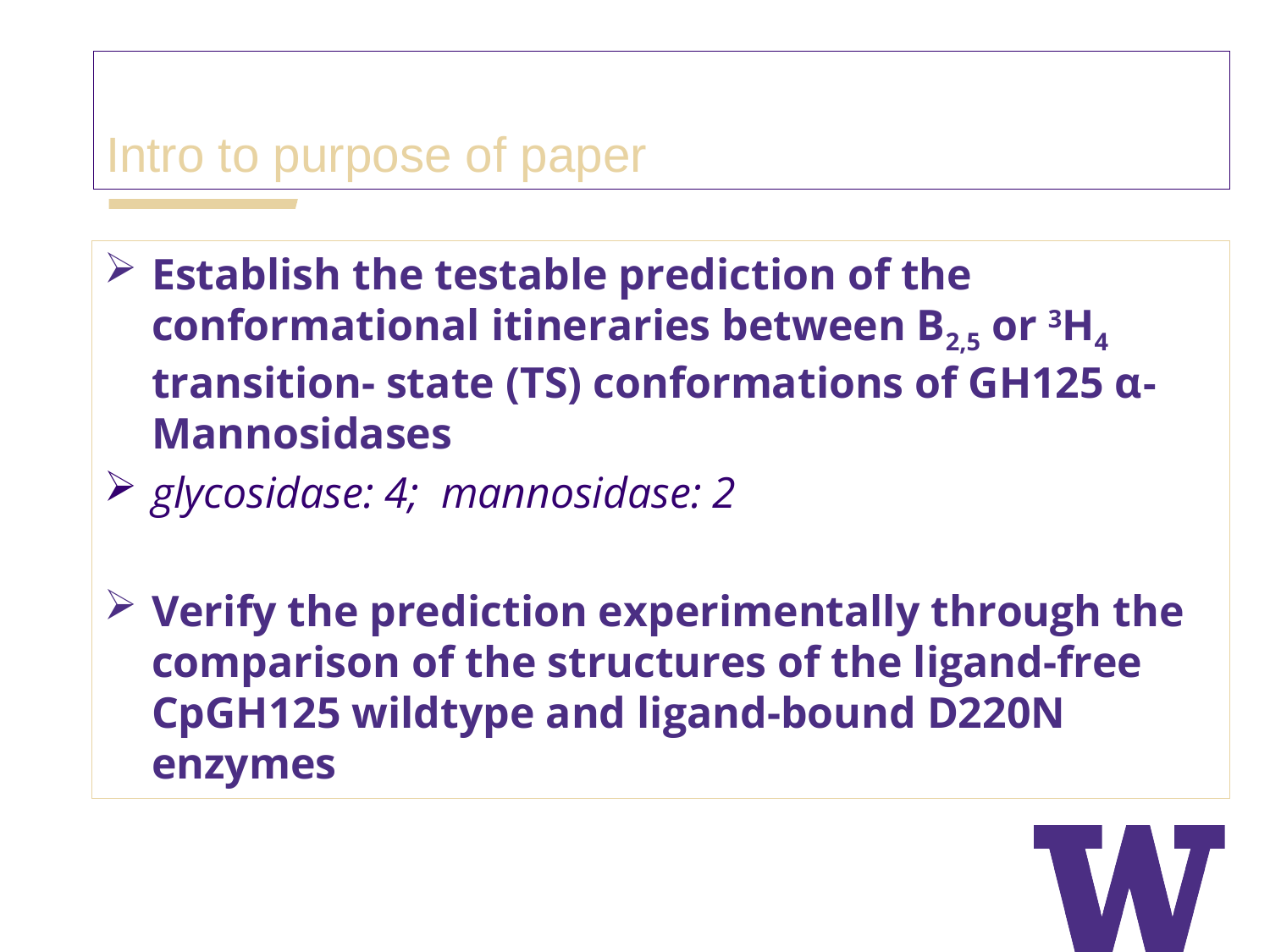

Intro to purpose of paper
Establish the testable prediction of the conformational itineraries between B2,5 or 3H4 transition- state (TS) conformations of GH125 α‐Mannosidases
glycosidase: 4;  mannosidase: 2

Verify the prediction experimentally through the comparison of the structures of the ligand-free CpGH125 wildtype and ligand-bound D220N enzymes